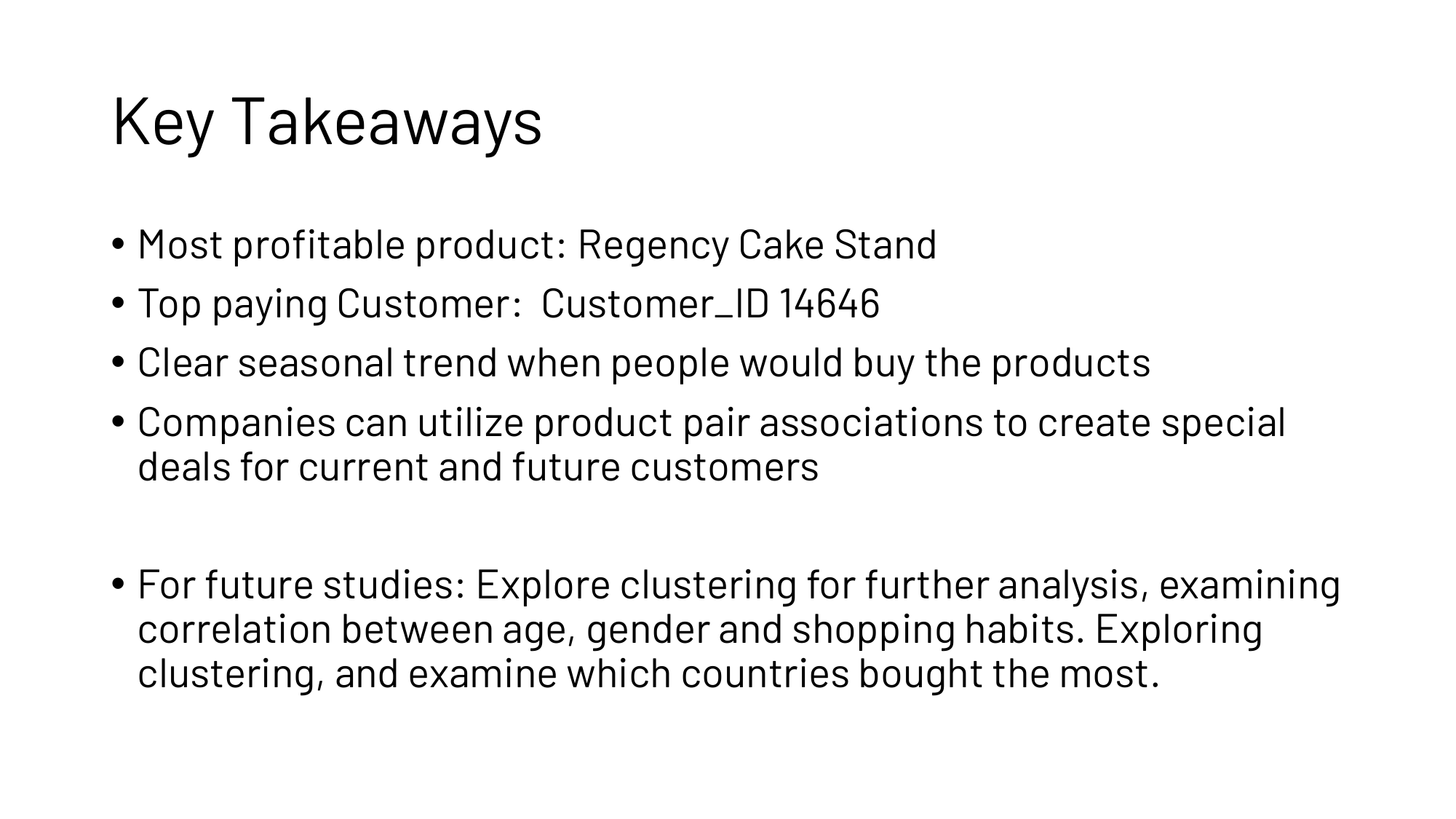

# Key Takeaways
Most profitable product: Regency Cake Stand
Top paying Customer:  Customer_ID 14646
Clear seasonal trend when people would buy the products
Companies can utilize product pair associations to create special deals for current and future customers

For future studies: Explore clustering for further analysis, examining correlation between age, gender and shopping habits. Exploring clustering, and examine which countries bought the most.